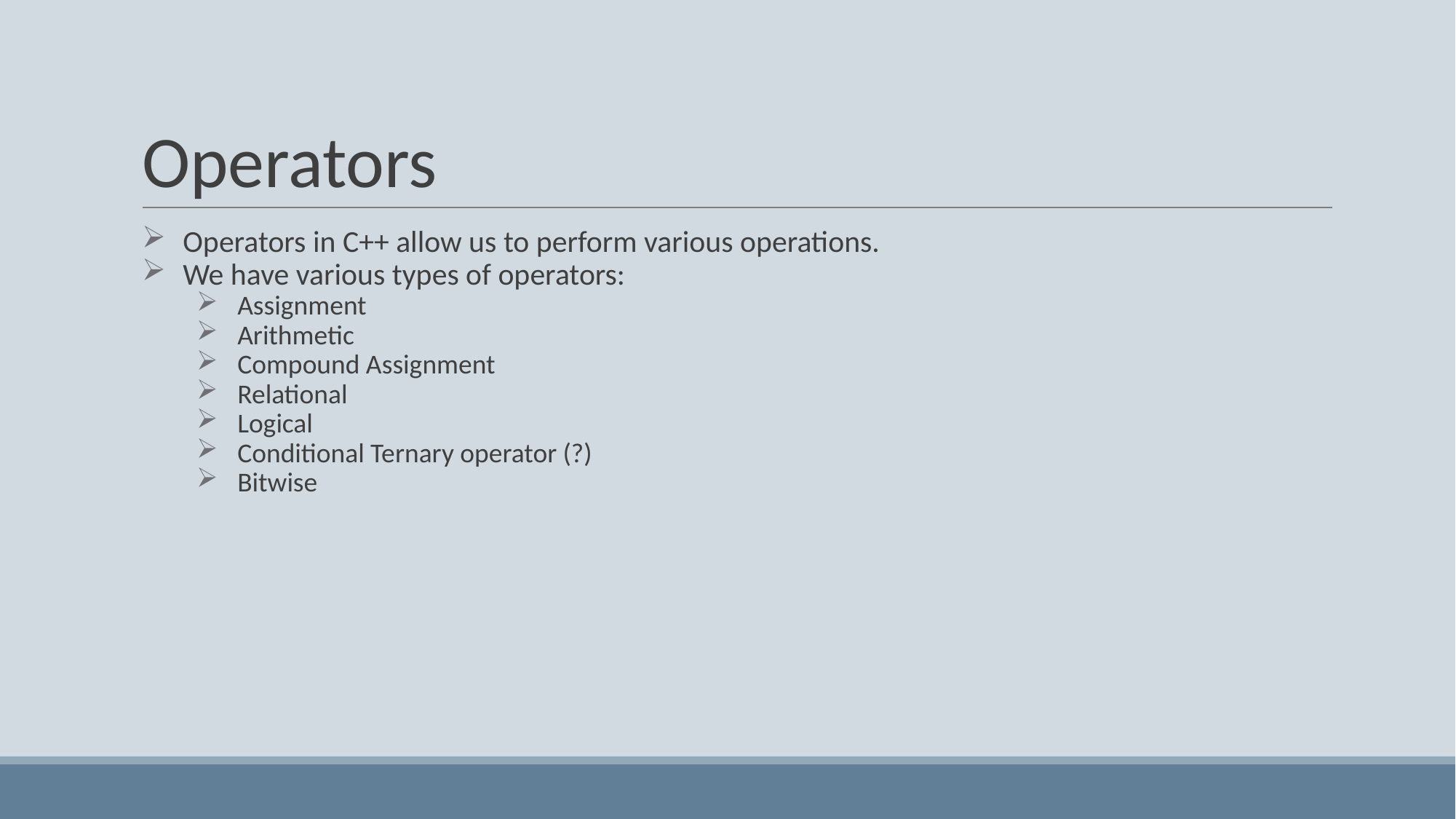

# Operators
Operators in C++ allow us to perform various operations.
We have various types of operators:
Assignment
Arithmetic
Compound Assignment
Relational
Logical
Conditional Ternary operator (?)
Bitwise